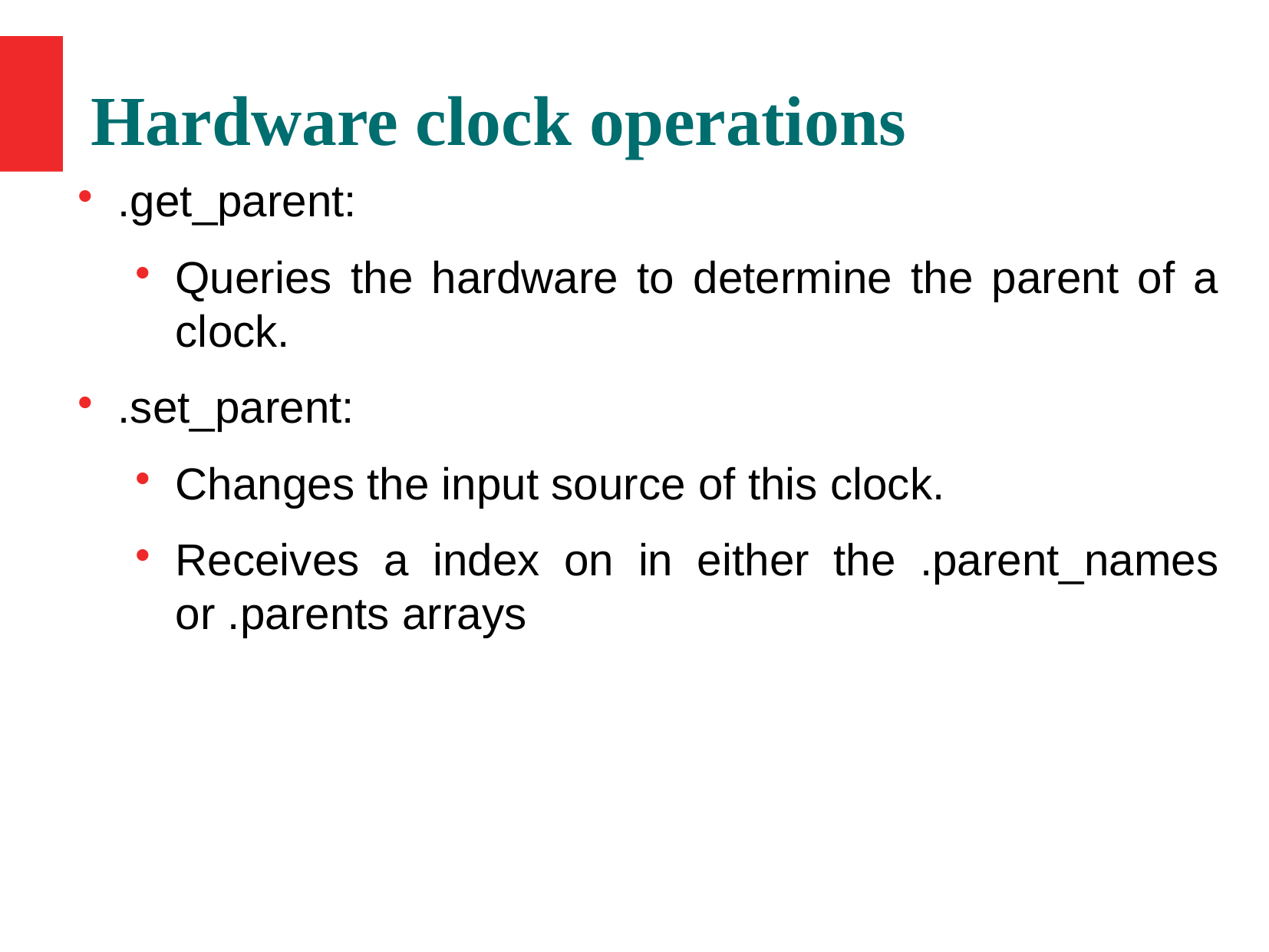

Hardware clock operations
.get_parent:
Queries the hardware to determine the parent of a clock.
.set_parent:
Changes the input source of this clock.
Receives a index on in either the .parent_names or .parents arrays